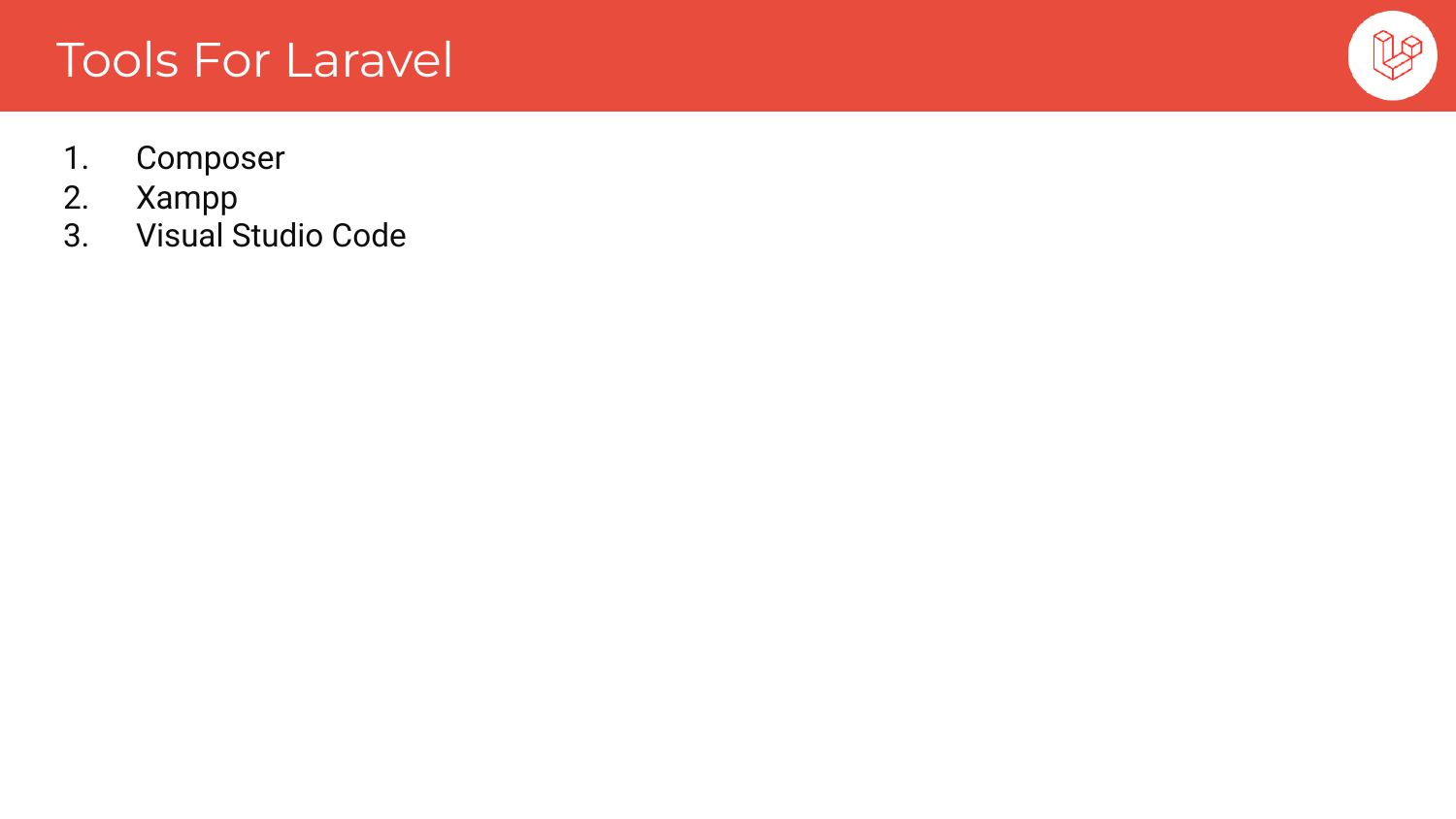

Tools For Laravel
Composer
Xampp
Visual Studio Code